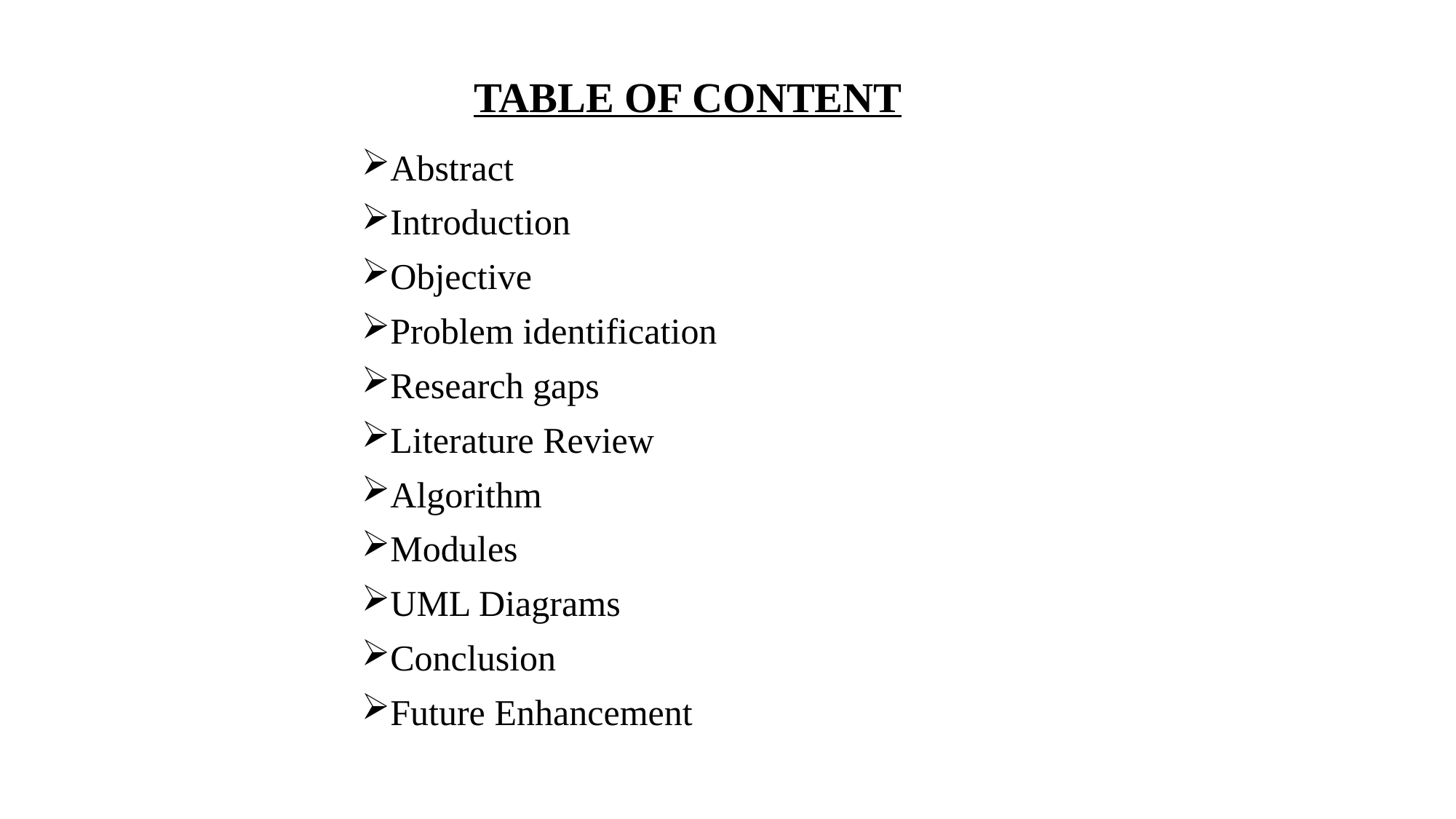

# TABLE OF CONTENT
Abstract
Introduction
Objective
Problem identification
Research gaps
Literature Review
Algorithm
Modules
UML Diagrams
Conclusion
Future Enhancement